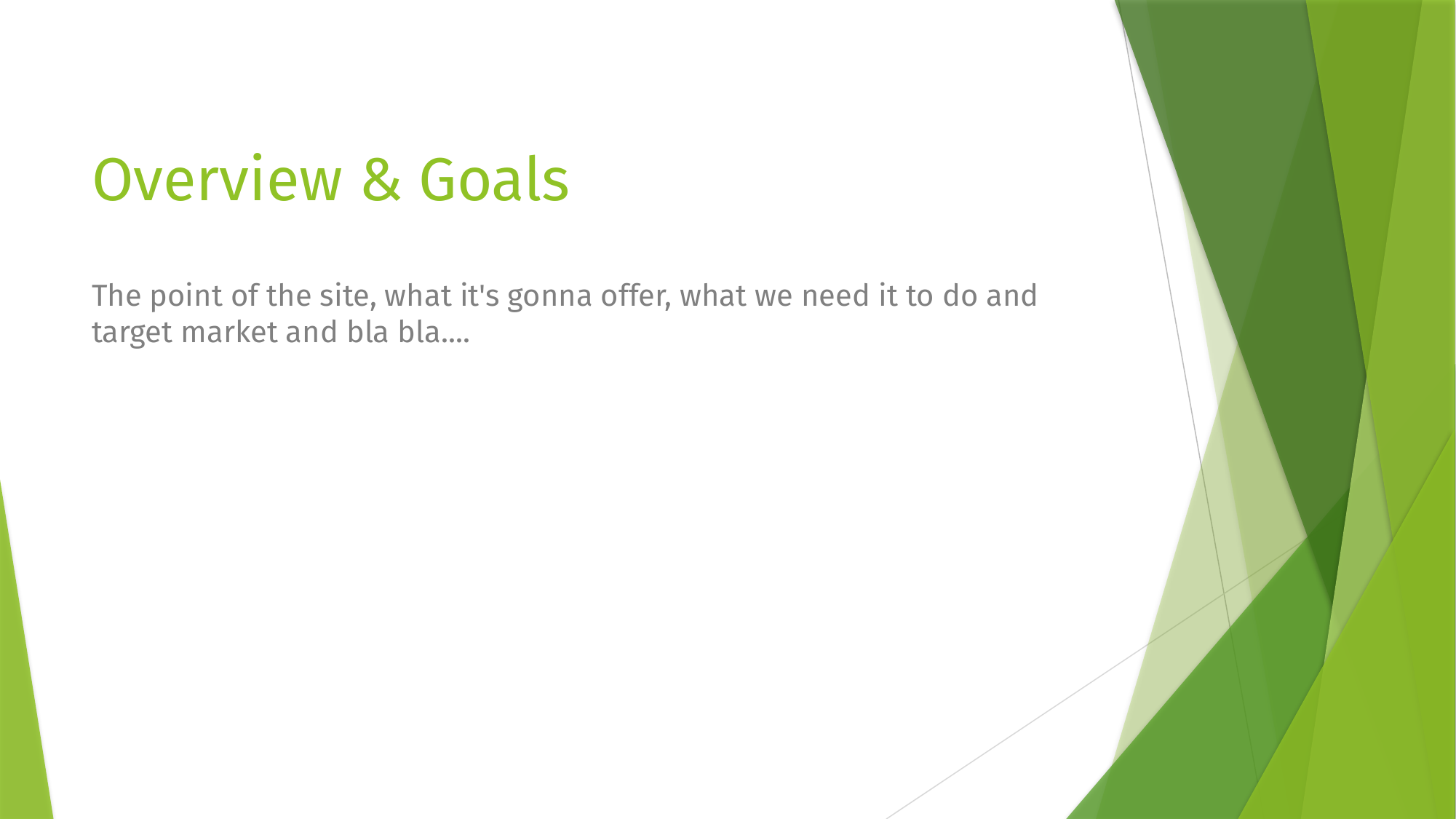

# Overview & Goals
The point of the site, what it's gonna offer, what we need it to do and target market and bla bla....